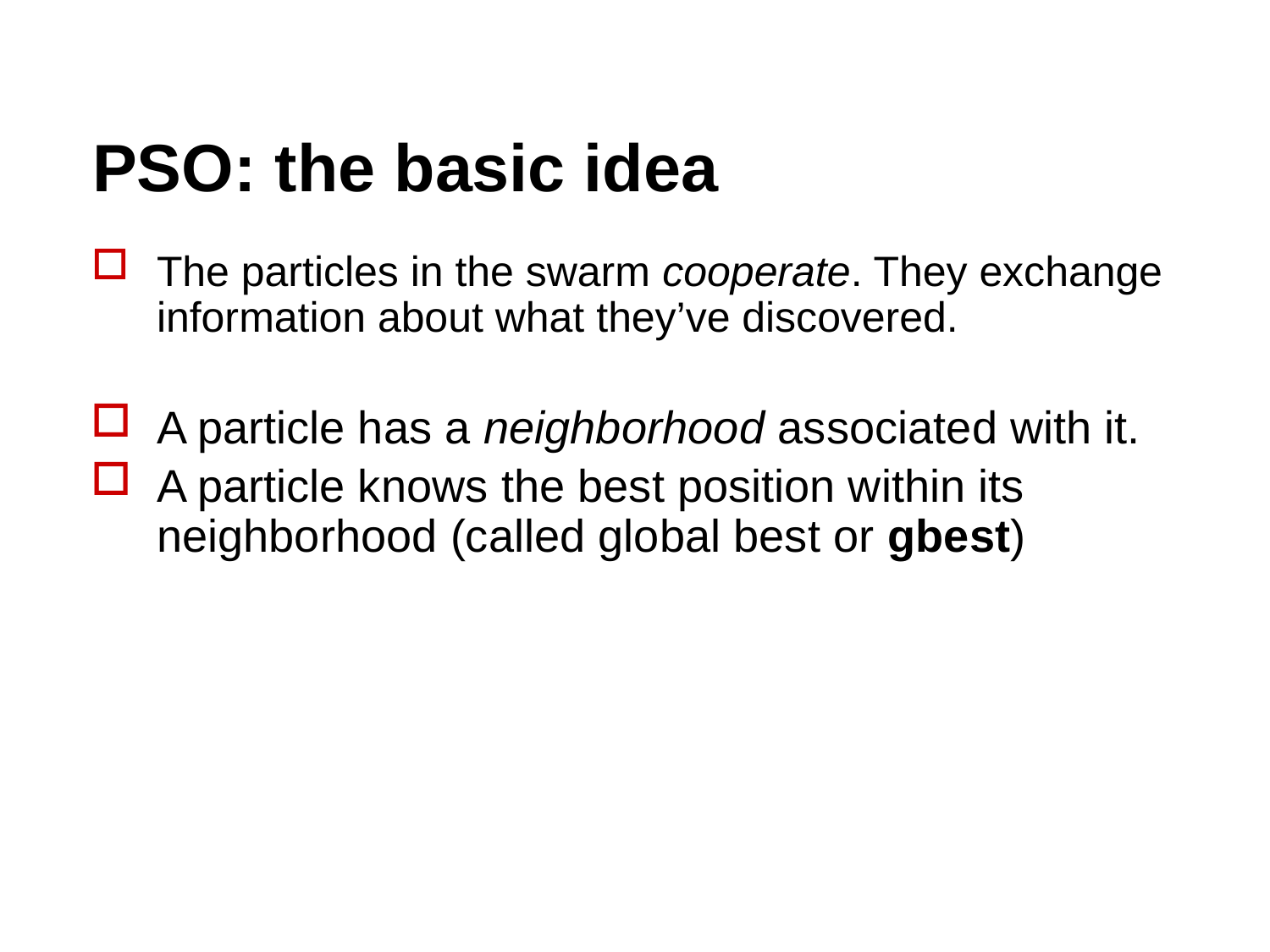

# PSO: the basic idea
The particles in the swarm cooperate. They exchange information about what they’ve discovered.

A particle has a neighborhood associated with it.
A particle knows the best position within its neighborhood (called global best or gbest)